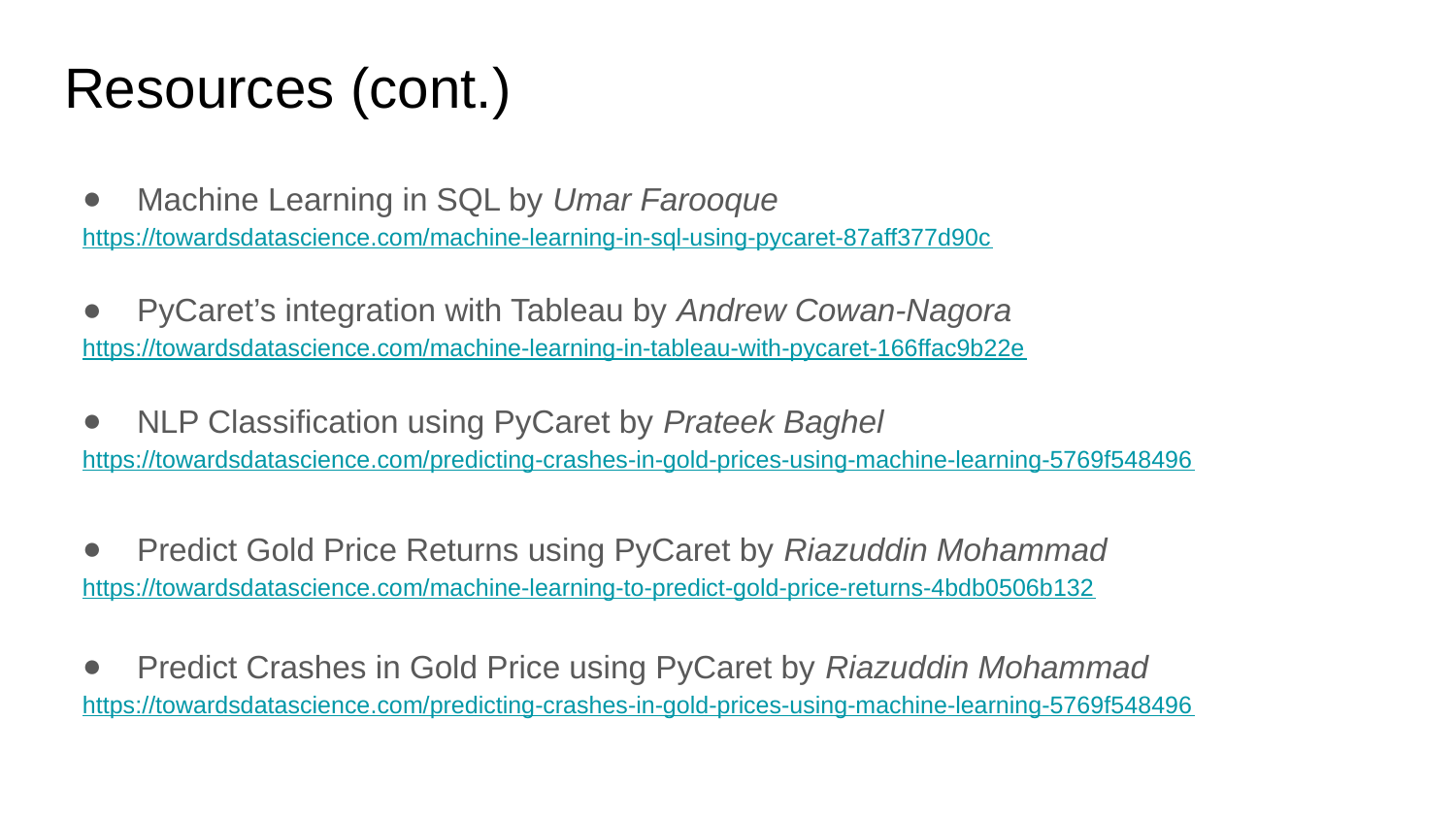

# Resources (cont.)
Machine Learning in SQL by Umar Farooque
https://towardsdatascience.com/machine-learning-in-sql-using-pycaret-87aff377d90c

PyCaret’s integration with Tableau by Andrew Cowan-Nagora
https://towardsdatascience.com/machine-learning-in-tableau-with-pycaret-166ffac9b22e

NLP Classification using PyCaret by Prateek Baghel
https://towardsdatascience.com/predicting-crashes-in-gold-prices-using-machine-learning-5769f548496

Predict Gold Price Returns using PyCaret by Riazuddin Mohammad
https://towardsdatascience.com/machine-learning-to-predict-gold-price-returns-4bdb0506b132

Predict Crashes in Gold Price using PyCaret by Riazuddin Mohammad
https://towardsdatascience.com/predicting-crashes-in-gold-prices-using-machine-learning-5769f548496